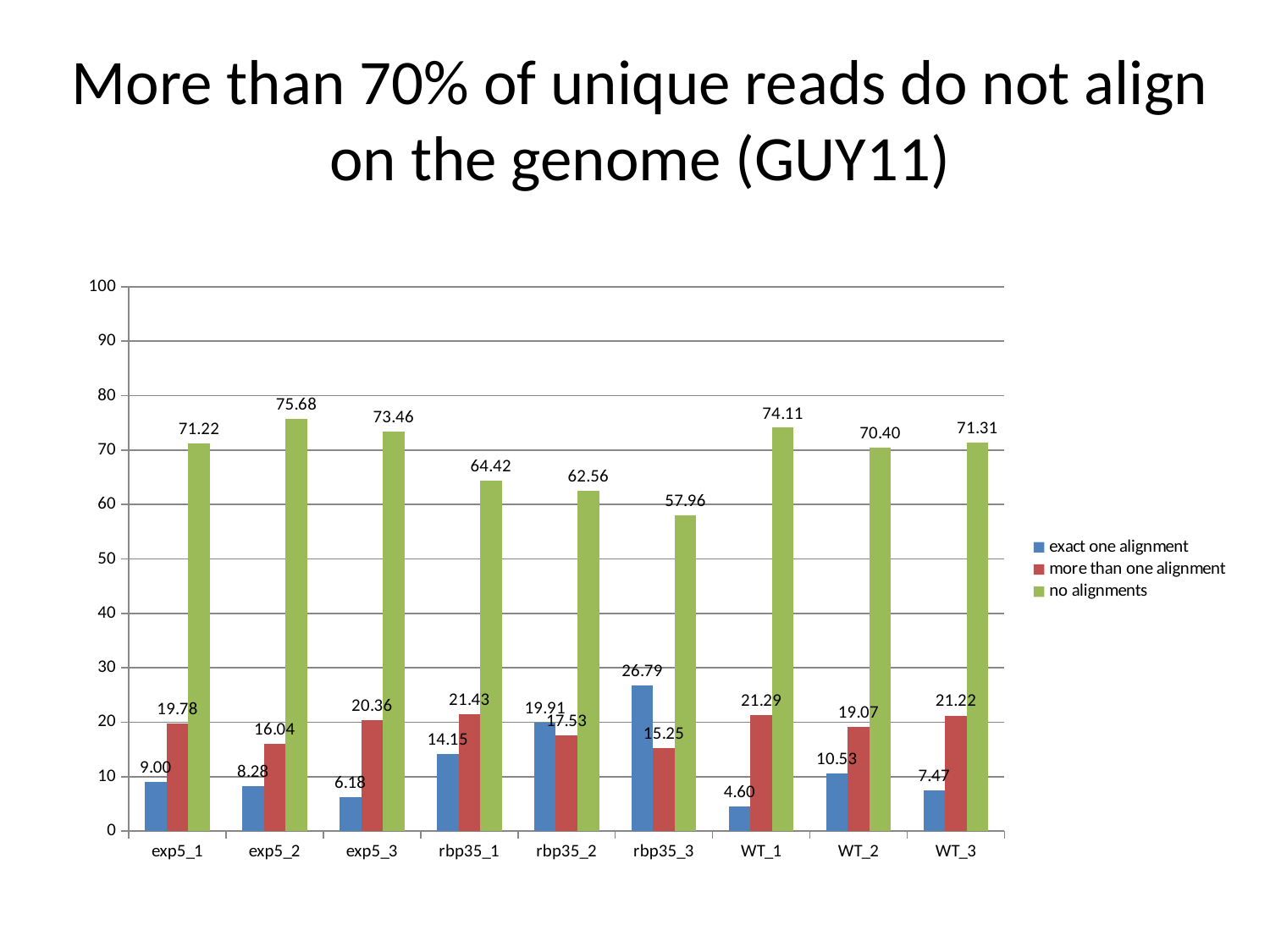

# More than 70% of unique reads do not align on the genome (GUY11)

### Chart

| Category | exact one alignment | more than one alignment | no alignments |
|---|---|---|---|
| exp5_1 | 9.0 | 19.78 | 71.22 |
| exp5_2 | 8.28 | 16.04 | 75.68 |
| exp5_3 | 6.18 | 20.36 | 73.46 |
| rbp35_1 | 14.15 | 21.43 | 64.42 |
| rbp35_2 | 19.91 | 17.53 | 62.56 |
| rbp35_3 | 26.79 | 15.25 | 57.96 |
| WT_1 | 4.6 | 21.29 | 74.11 |
| WT_2 | 10.53 | 19.07 | 70.4 |
| WT_3 | 7.47 | 21.22 | 71.31 |